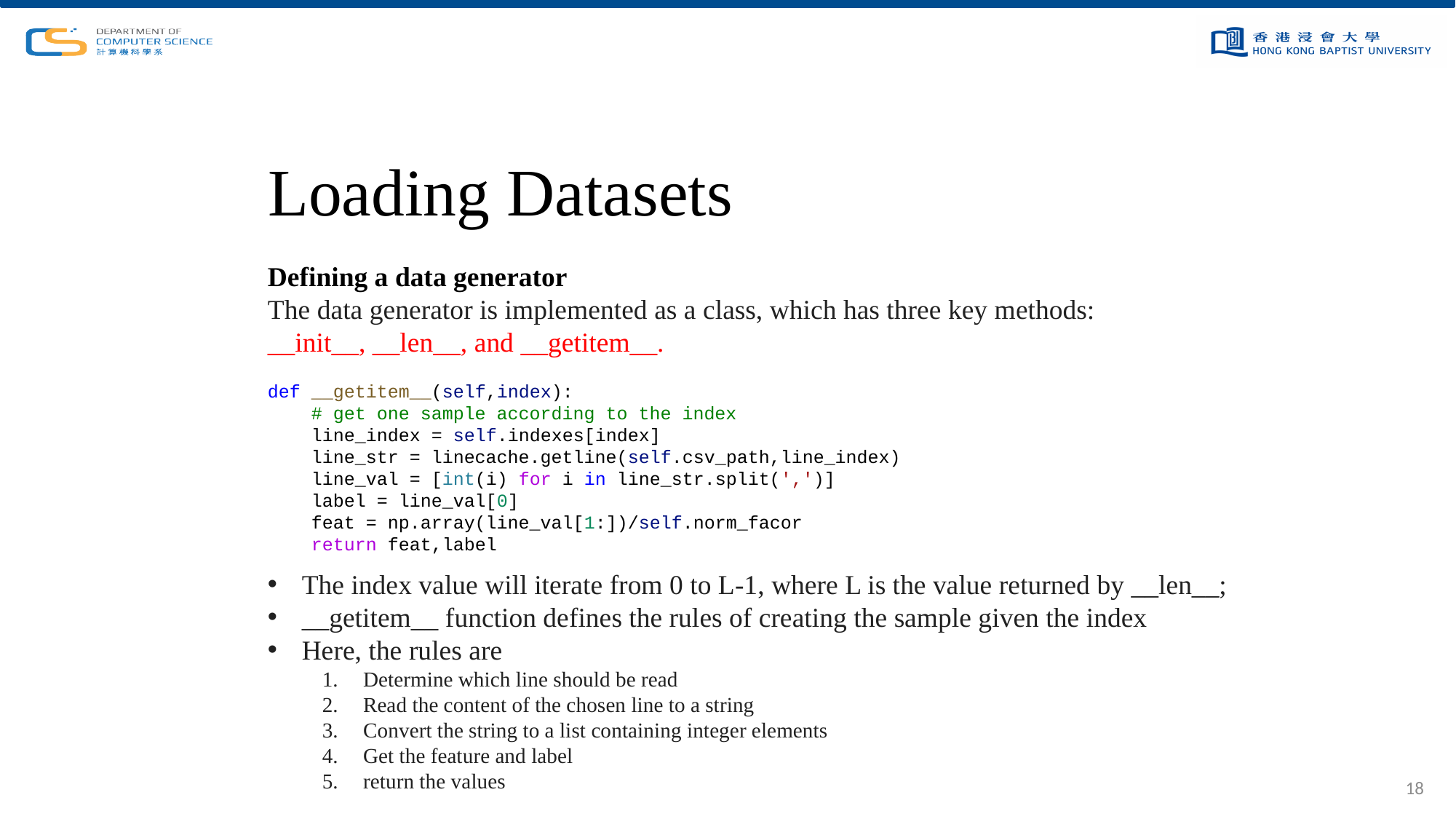

# Loading Datasets
Defining a data generator
The data generator is implemented as a class, which has three key methods:
__init__, __len__, and __getitem__.
def __getitem__(self,index):
    # get one sample according to the index
    line_index = self.indexes[index]
    line_str = linecache.getline(self.csv_path,line_index)
    line_val = [int(i) for i in line_str.split(',')]
    label = line_val[0]
    feat = np.array(line_val[1:])/self.norm_facor
    return feat,label
The index value will iterate from 0 to L-1, where L is the value returned by __len__;
__getitem__ function defines the rules of creating the sample given the index
Here, the rules are
Determine which line should be read
Read the content of the chosen line to a string
Convert the string to a list containing integer elements
Get the feature and label
return the values
18